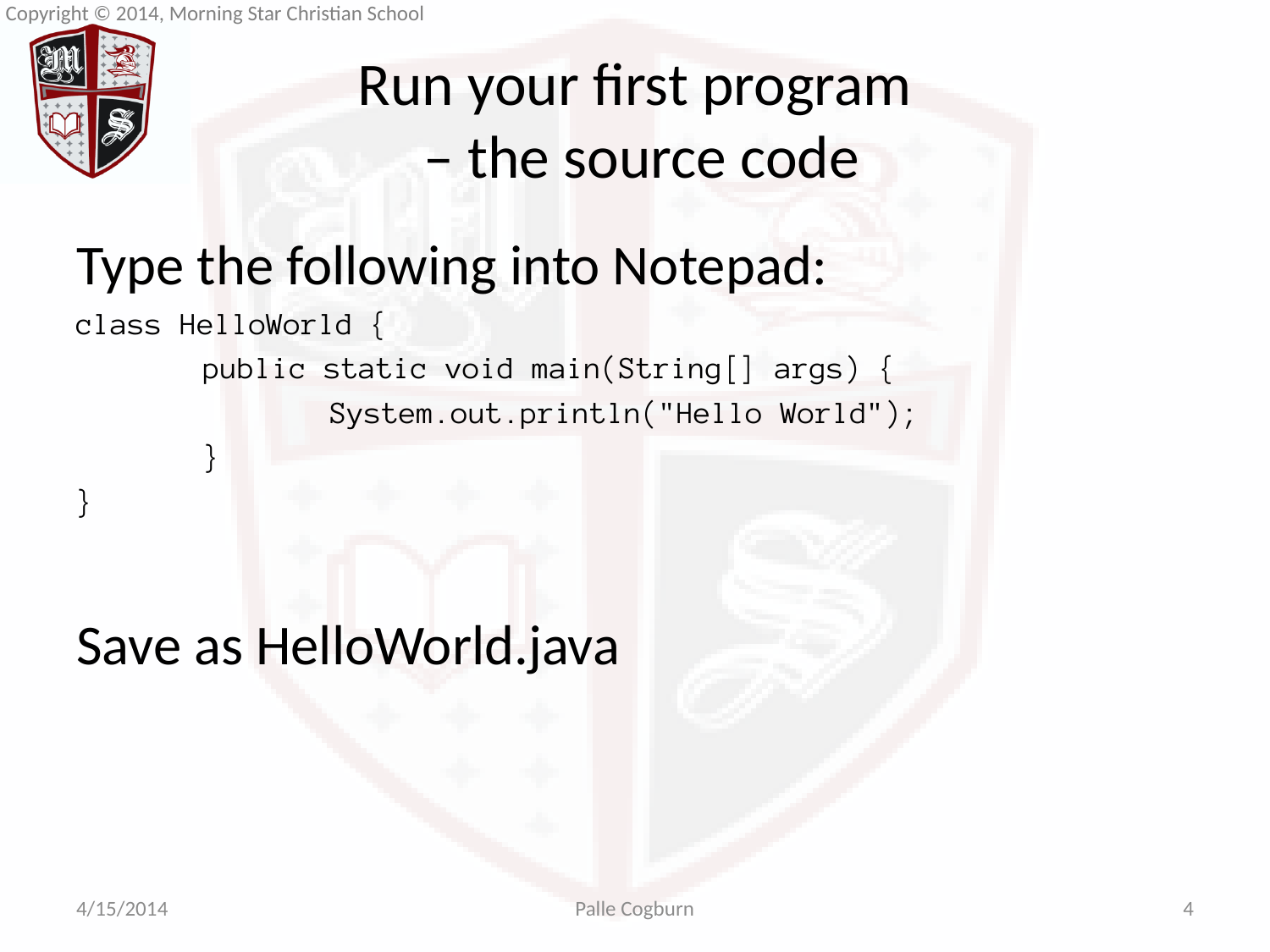

# Run your first program – the source code
Type the following into Notepad:
class HelloWorld {
	public static void main(String[] args) {
		System.out.println("Hello World");
	}
}

Save as HelloWorld.java

4/15/2014
Palle Cogburn
4